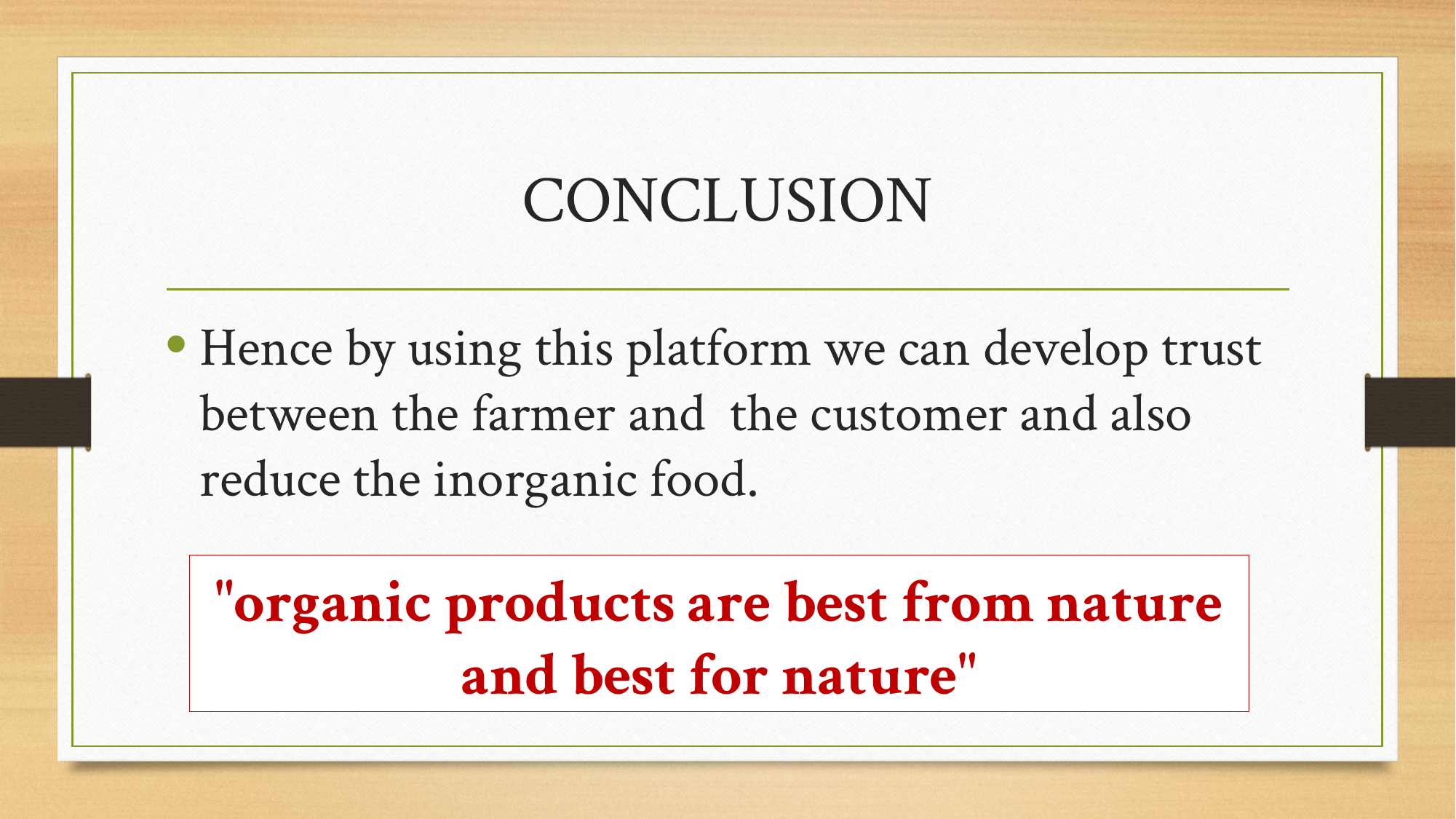

# CONCLUSION
Hence by using this platform we can develop trust between the farmer and  the customer and also reduce the inorganic food.

"organic products are best from nature and best for nature"